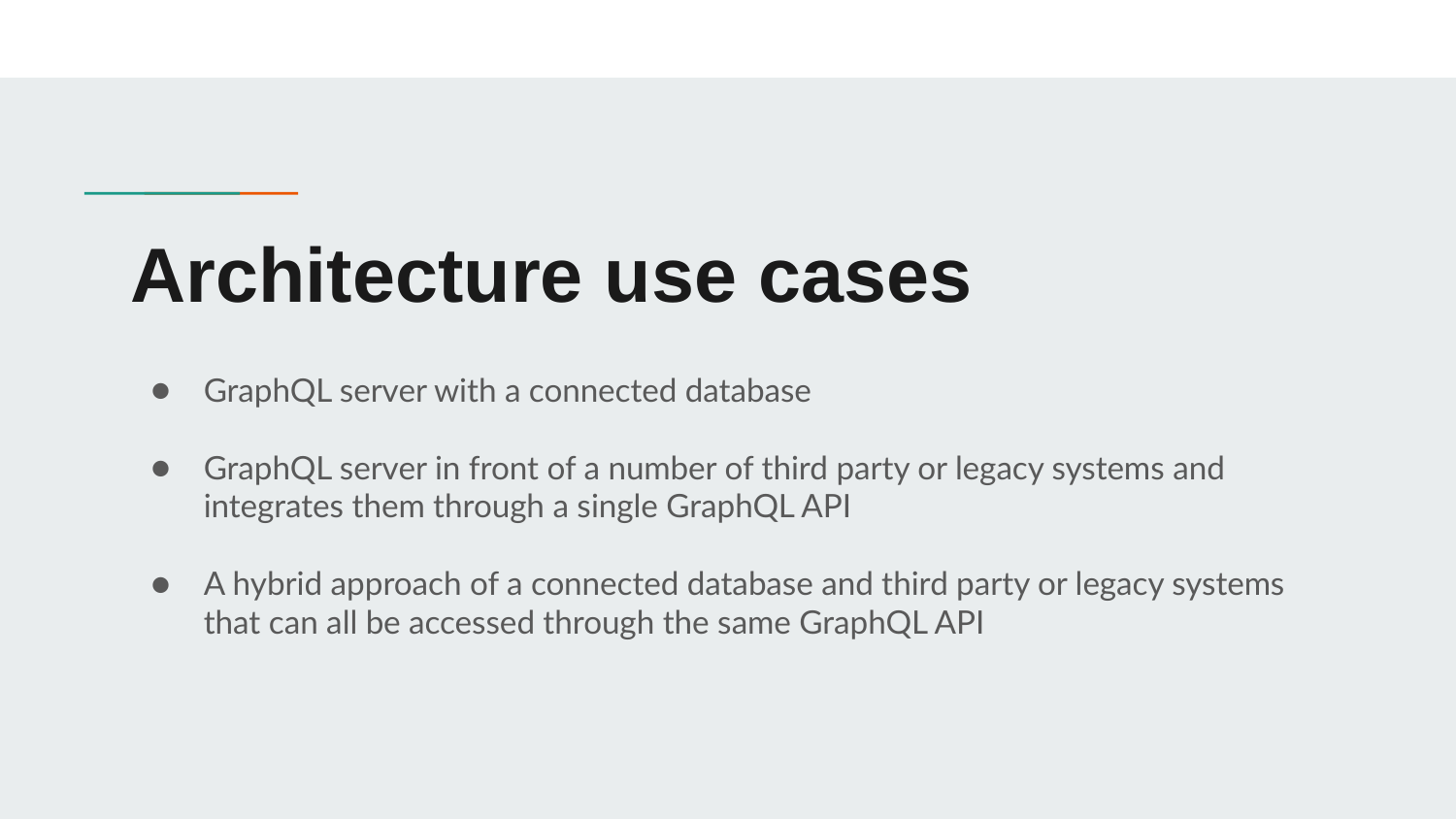

# Architecture use cases

GraphQL server with a connected database

GraphQL server in front of a number of third party or legacy systems and integrates them through a single GraphQL API

A hybrid approach of a connected database and third party or legacy systems that can all be accessed through the same GraphQL API